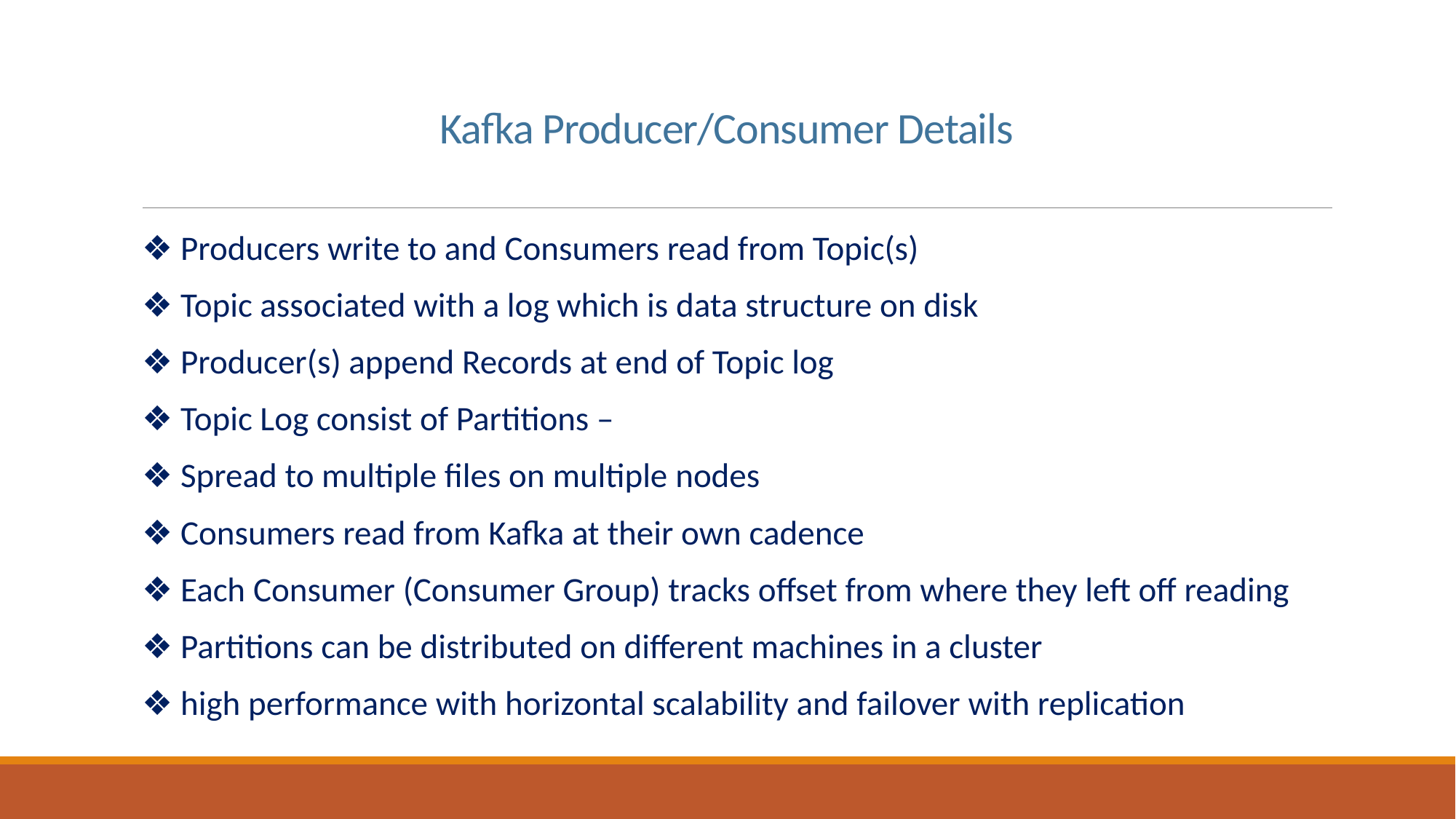

# Kafka Producer/Consumer Details
❖ Producers write to and Consumers read from Topic(s)
❖ Topic associated with a log which is data structure on disk
❖ Producer(s) append Records at end of Topic log
❖ Topic Log consist of Partitions –
❖ Spread to multiple files on multiple nodes
❖ Consumers read from Kafka at their own cadence
❖ Each Consumer (Consumer Group) tracks offset from where they left off reading
❖ Partitions can be distributed on different machines in a cluster
❖ high performance with horizontal scalability and failover with replication